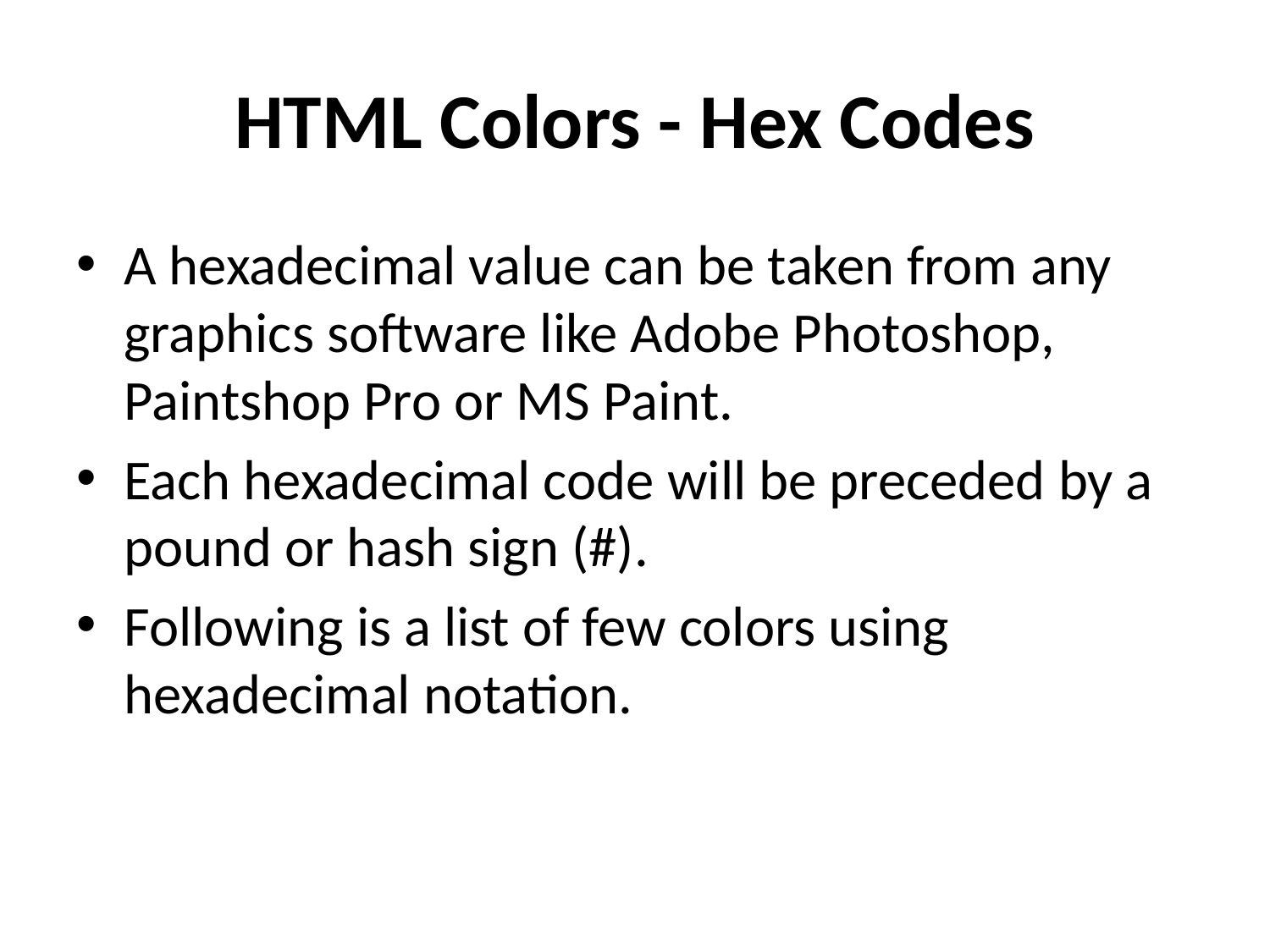

# HTML Colors - Hex Codes
A hexadecimal value can be taken from any graphics software like Adobe Photoshop, Paintshop Pro or MS Paint.
Each hexadecimal code will be preceded by a pound or hash sign (#).
Following is a list of few colors using hexadecimal notation.